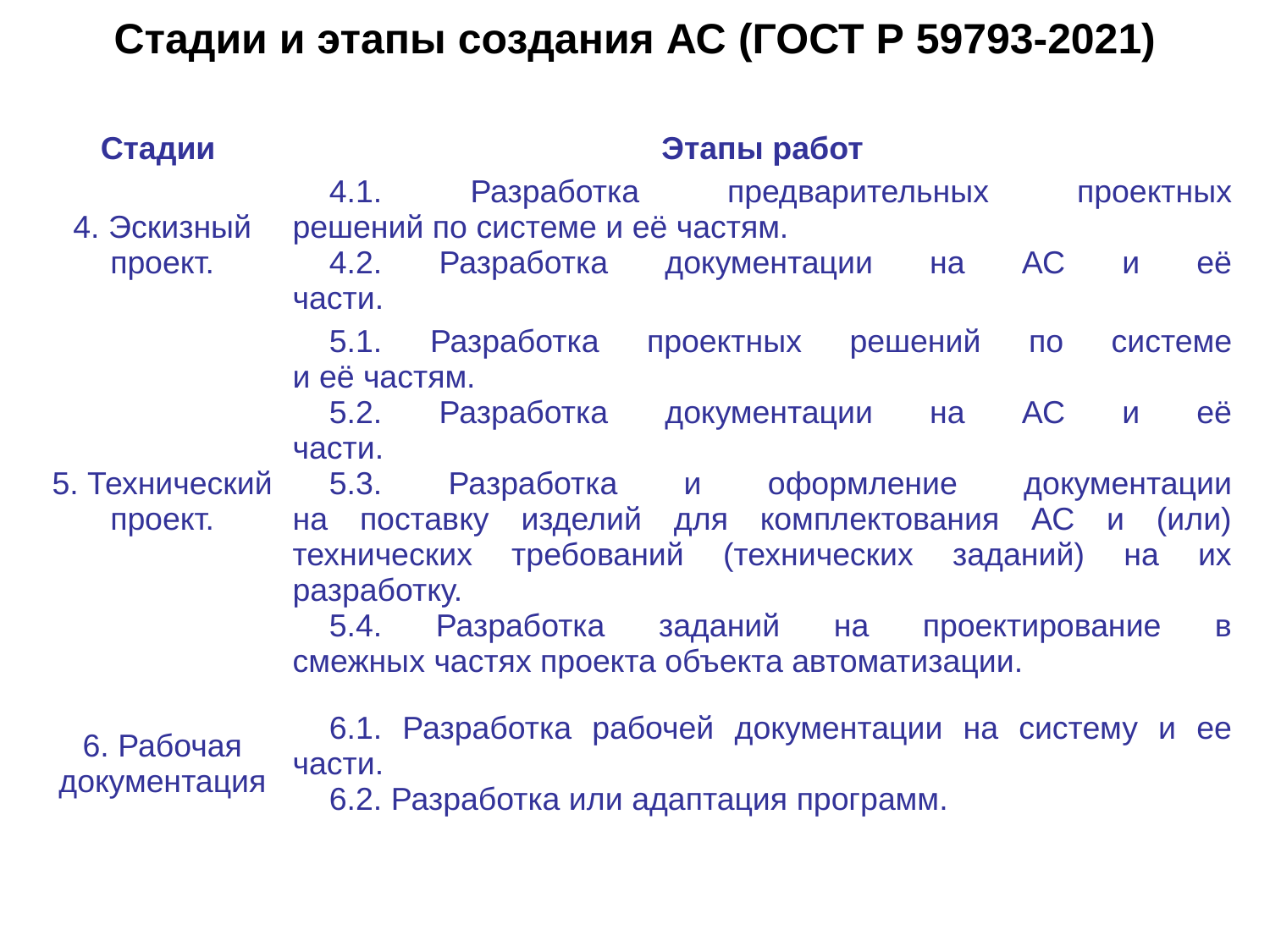

Стадии и этапы создания АС (ГОСТ Р 59793-2021)
| Стадии | Этапы работ |
| --- | --- |
| 4. Эскизный проект. | 4.1. Разработка предварительных проектных решений по системе и её частям. 4.2. Разработка документации на АС и её части. |
| 5. Технический проект. | 5.1. Разработка проектных решений по системе и её частям. 5.2. Разработка документации на АС и её части. 5.3. Разработка и оформление документации на поставку изделий для комплектования АС и (или) технических требований (технических заданий) на их разработку. 5.4. Разработка заданий на проектирование в смежных частях проекта объекта автоматизации. |
| 6. Рабочая документация | 6.1. Разработка рабочей документации на систему и ее части. 6.2. Разработка или адаптация программ. |